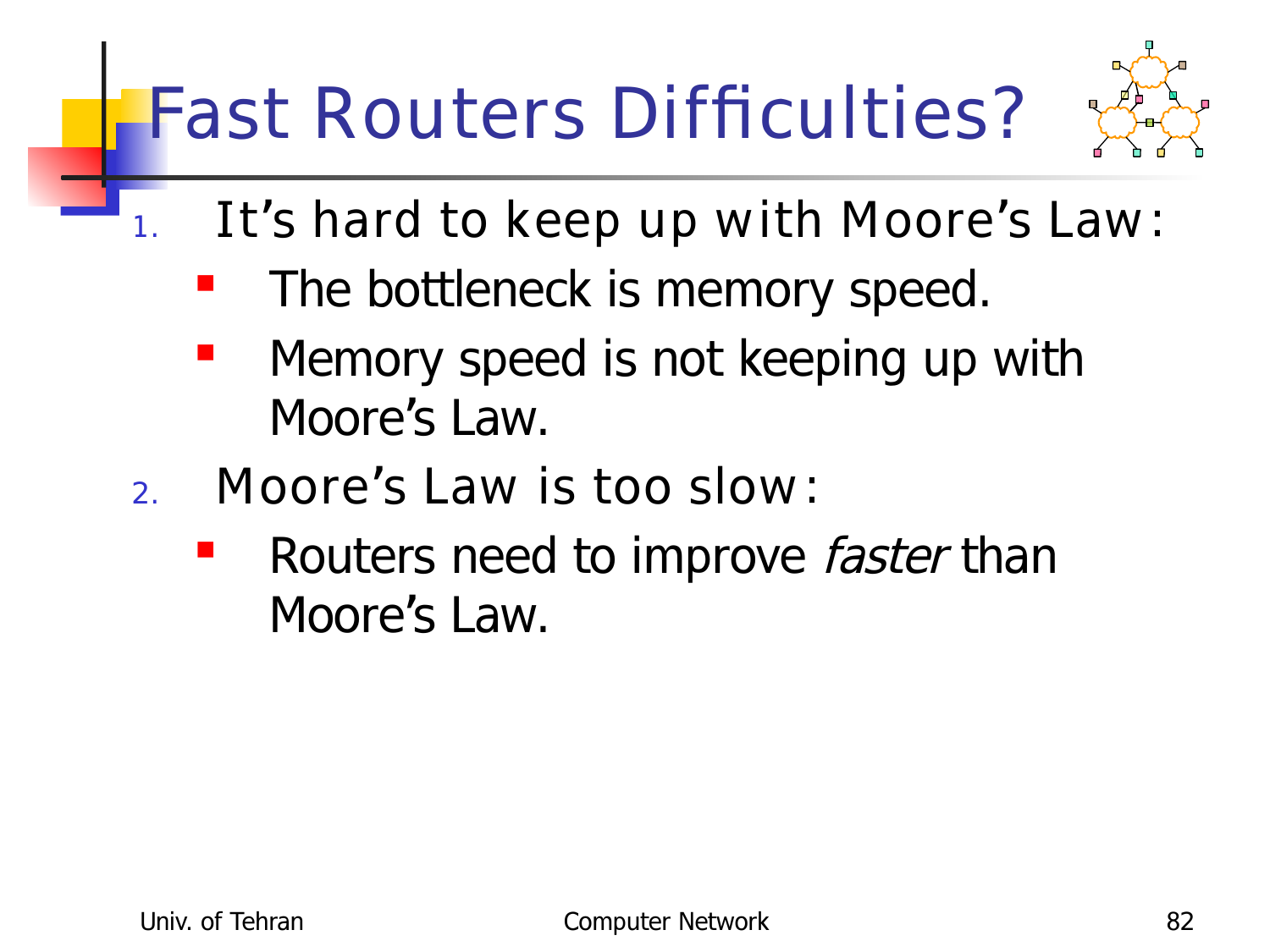

# Fast Routers Difficulties?
It’s hard to keep up with Moore’s Law:
The bottleneck is memory speed.
Memory speed is not keeping up with Moore’s Law.
Moore’s Law is too slow:
Routers need to improve faster than Moore’s Law.
Univ. of Tehran
Computer Network
82